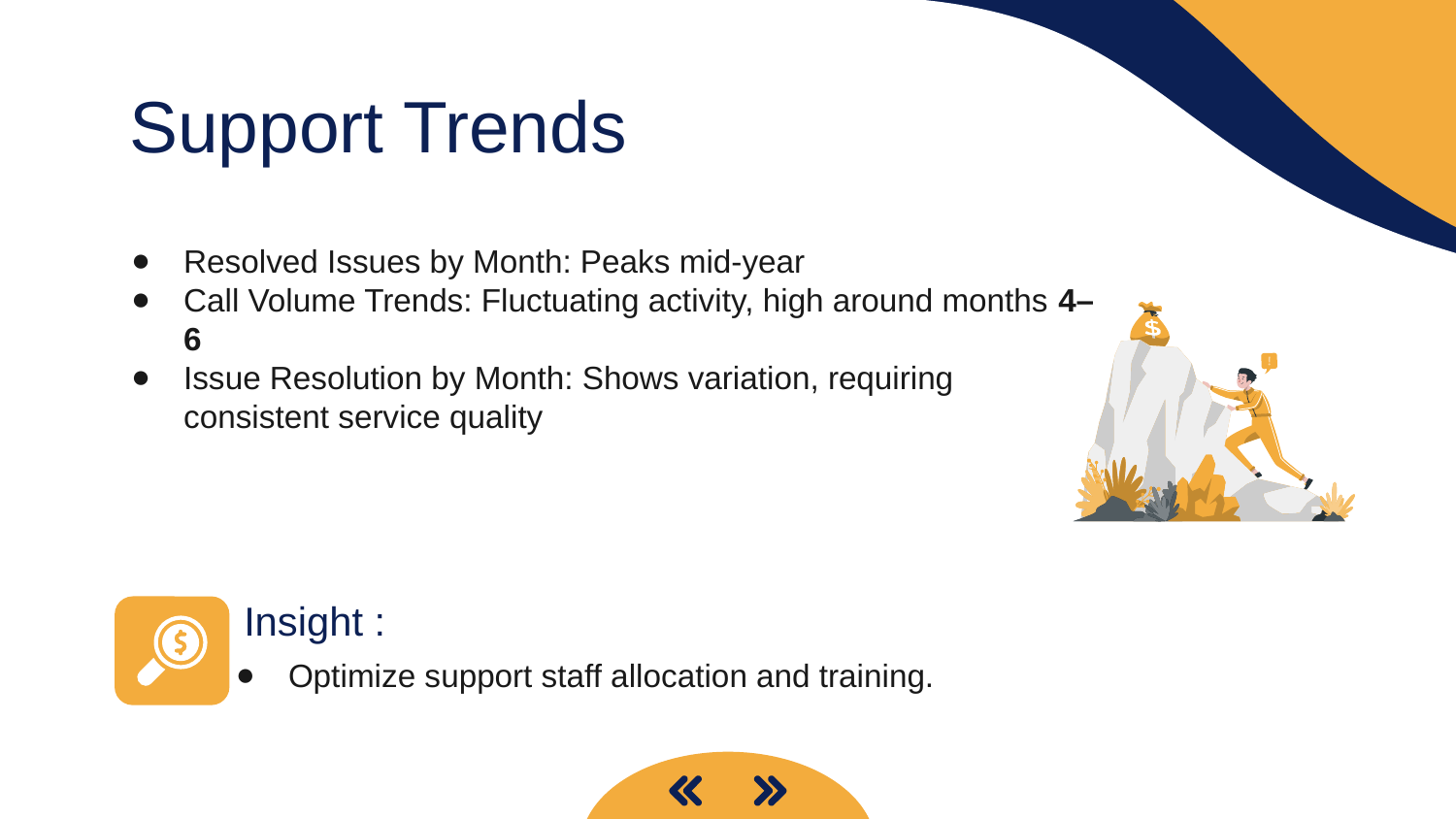

# Support Trends
Resolved Issues by Month: Peaks mid-year
Call Volume Trends: Fluctuating activity, high around months 4–6
Issue Resolution by Month: Shows variation, requiring consistent service quality

Insight :

Optimize support staff allocation and training.